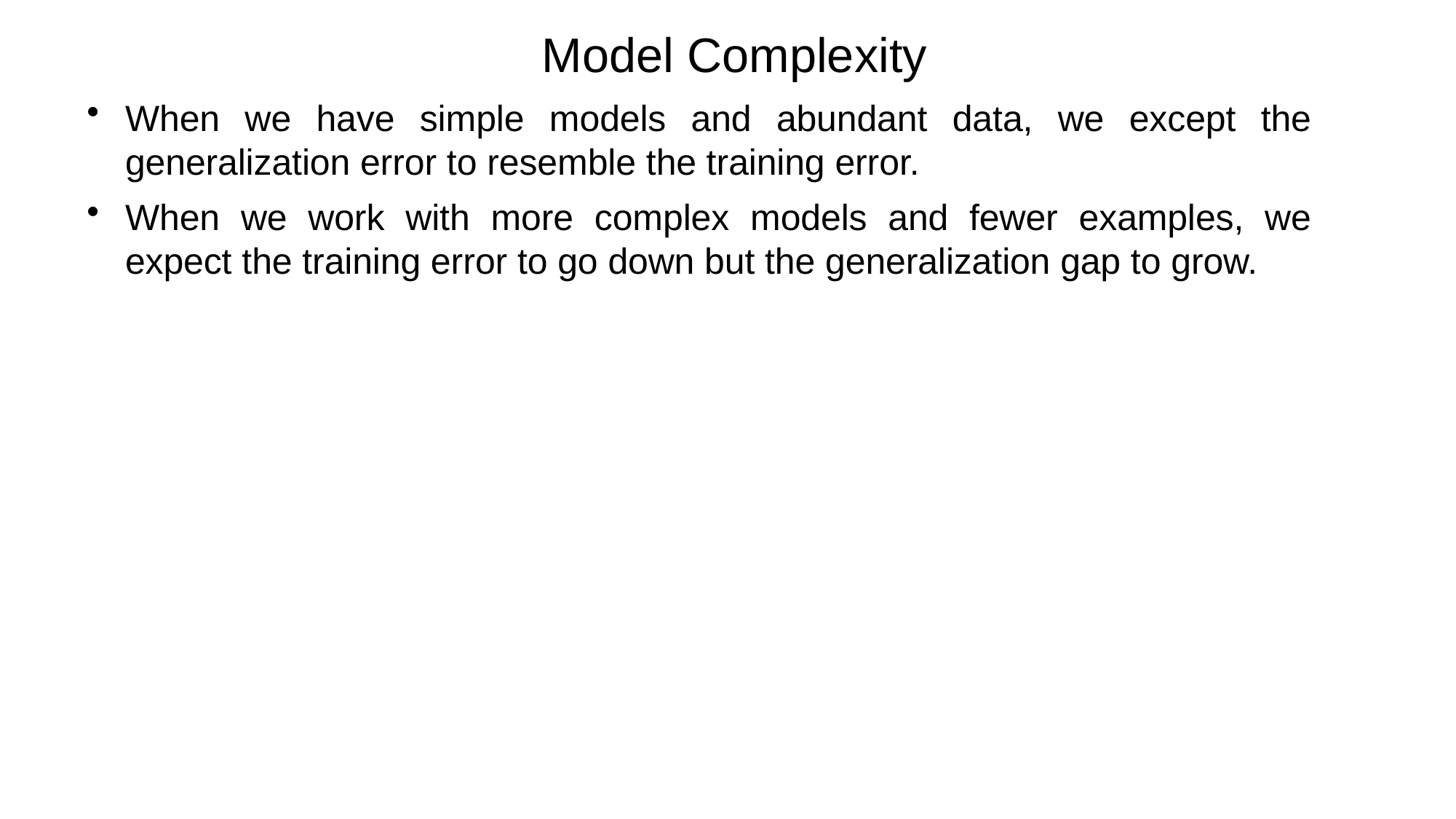

# Model Complexity
When we have simple models and abundant data, we except the generalization error to resemble the training error.
When we work with more complex models and fewer examples, we expect the training error to go down but the generalization gap to grow.